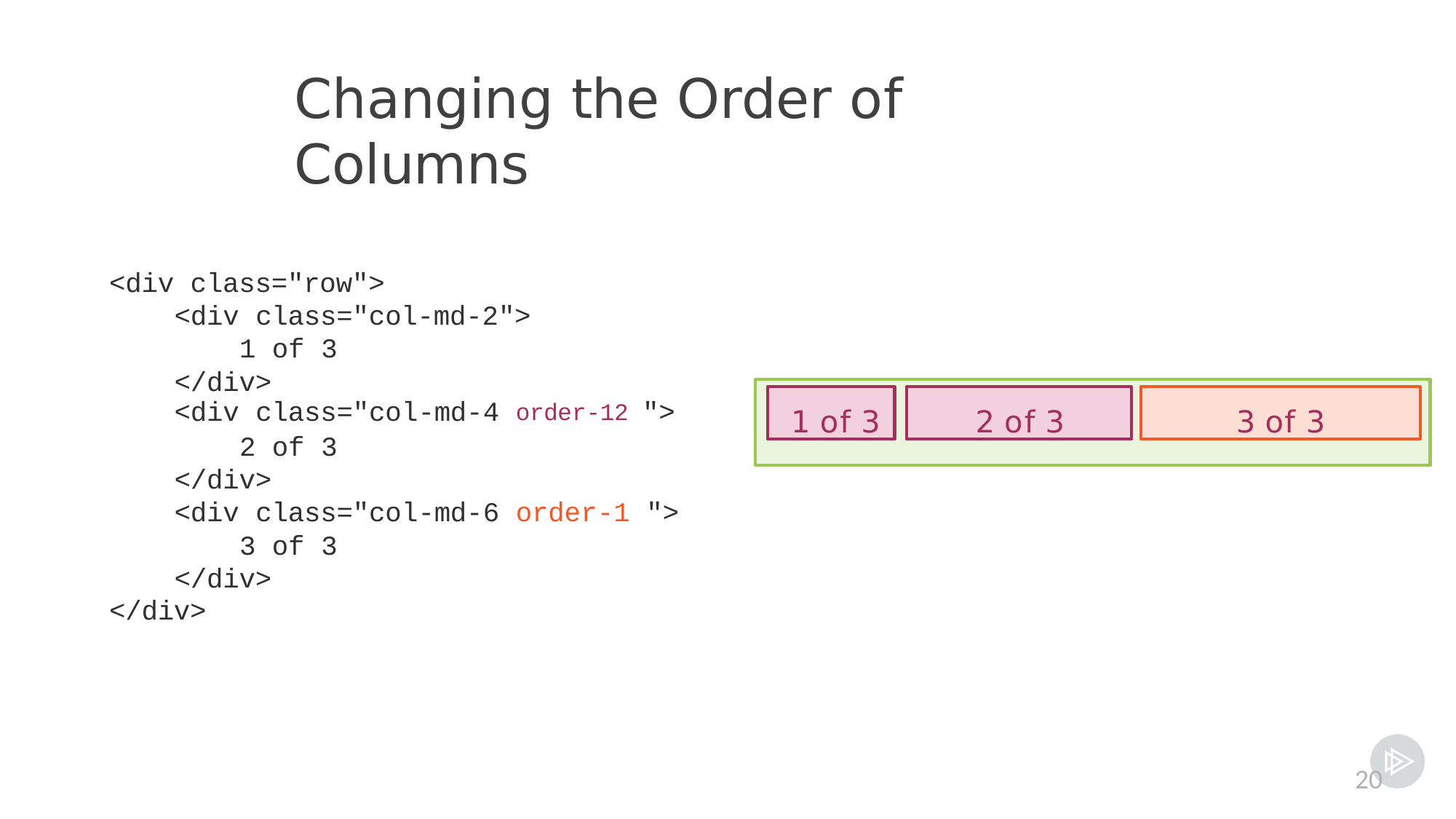

# Changing the Order of Columns
<div class="row">
<div class="col-md-2">
of 3
</div>
<div class="col-md-4 order-12 ">
of 3
</div>
<div class="col-md-6 order-1 ">
of 3
</div>
</div>

1 of 3
2 of 3
3 of 3
20